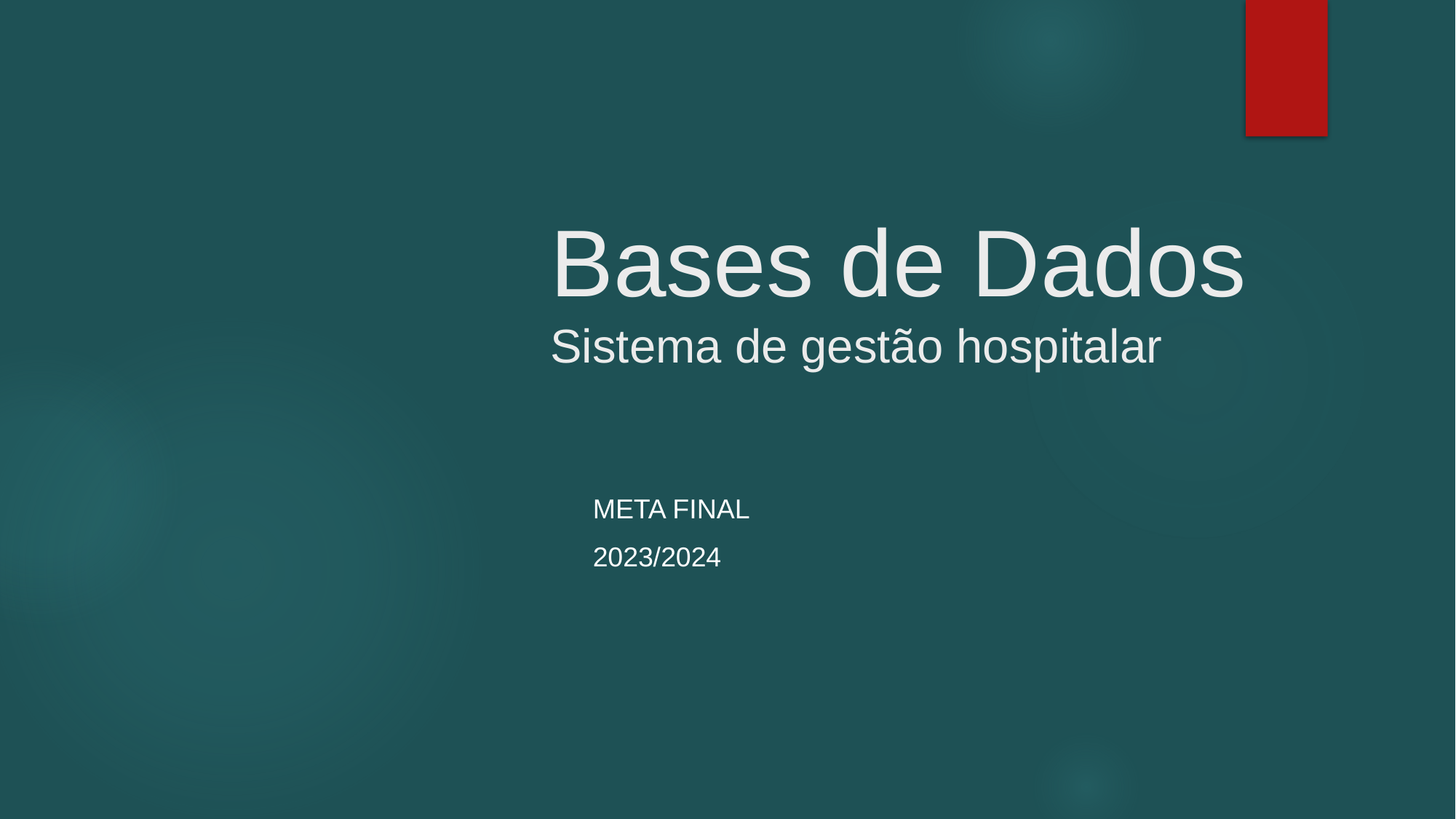

# Bases de Dados Sistema de gestão hospitalar
Meta final
2023/2024